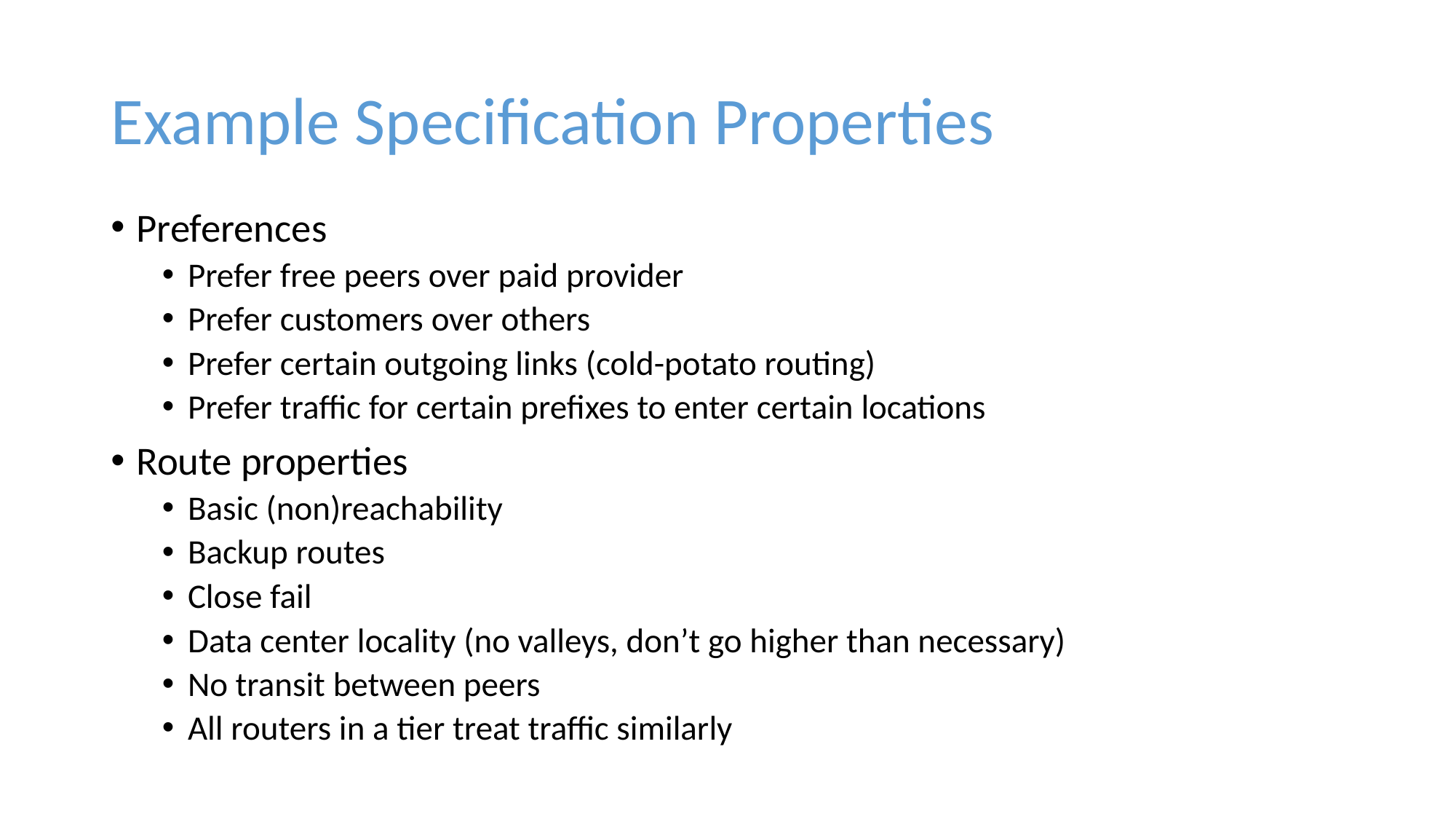

# Example Specification Properties
Preferences
Prefer free peers over paid provider
Prefer customers over others
Prefer certain outgoing links (cold-potato routing)
Prefer traffic for certain prefixes to enter certain locations
Route properties
Basic (non)reachability
Backup routes
Close fail
Data center locality (no valleys, don’t go higher than necessary)
No transit between peers
All routers in a tier treat traffic similarly